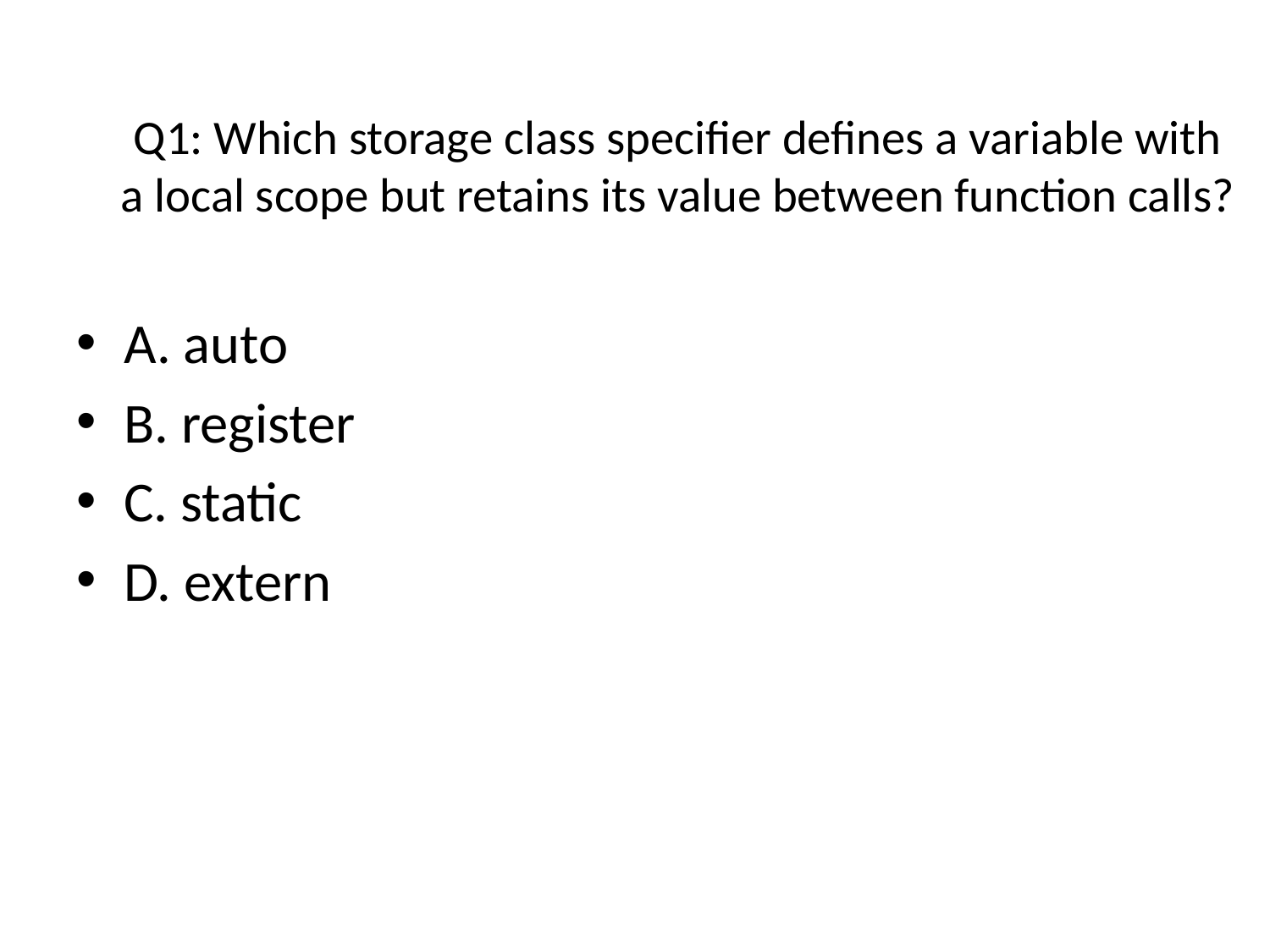

# Q1: Which storage class specifier defines a variable with a local scope but retains its value between function calls?

A. auto
B. register
C. static
D. extern